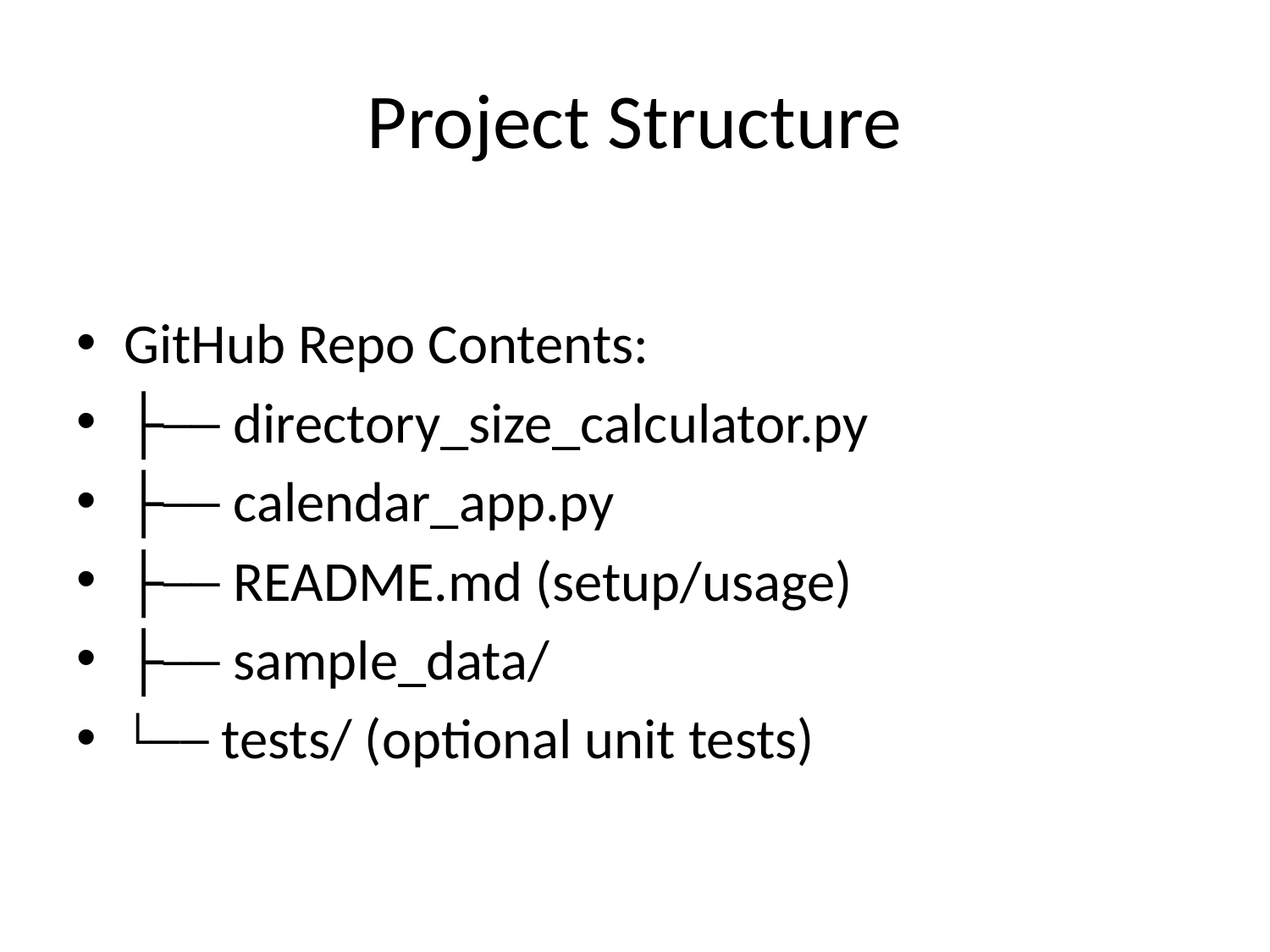

# Project Structure

GitHub Repo Contents:
├── directory_size_calculator.py
├── calendar_app.py
├── README.md (setup/usage)
├── sample_data/
└── tests/ (optional unit tests)